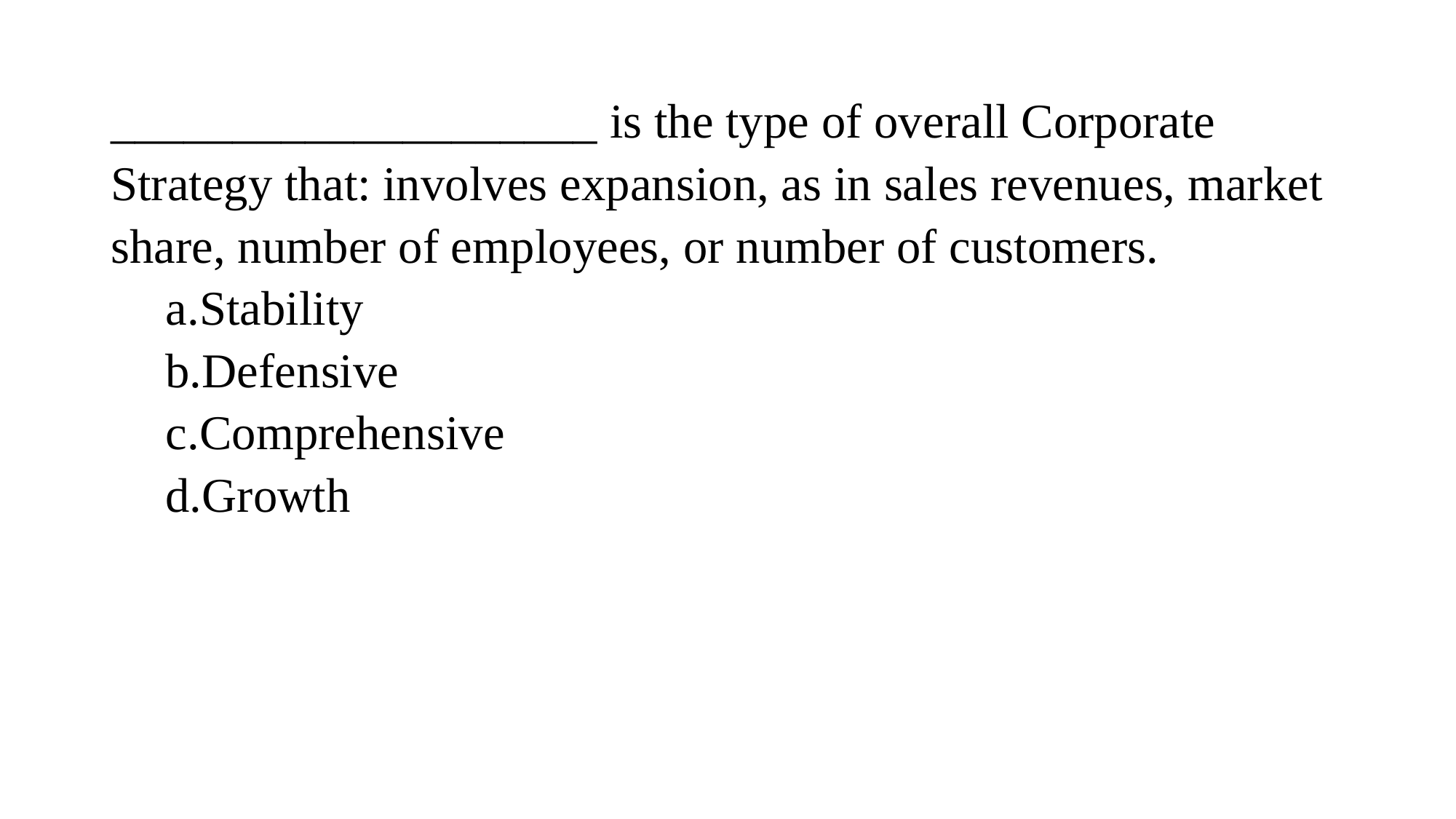

#
____________________ is the type of overall Corporate Strategy that: involves expansion, as in sales revenues, market share, number of employees, or number of customers.
Stability
Defensive
Comprehensive
Growth